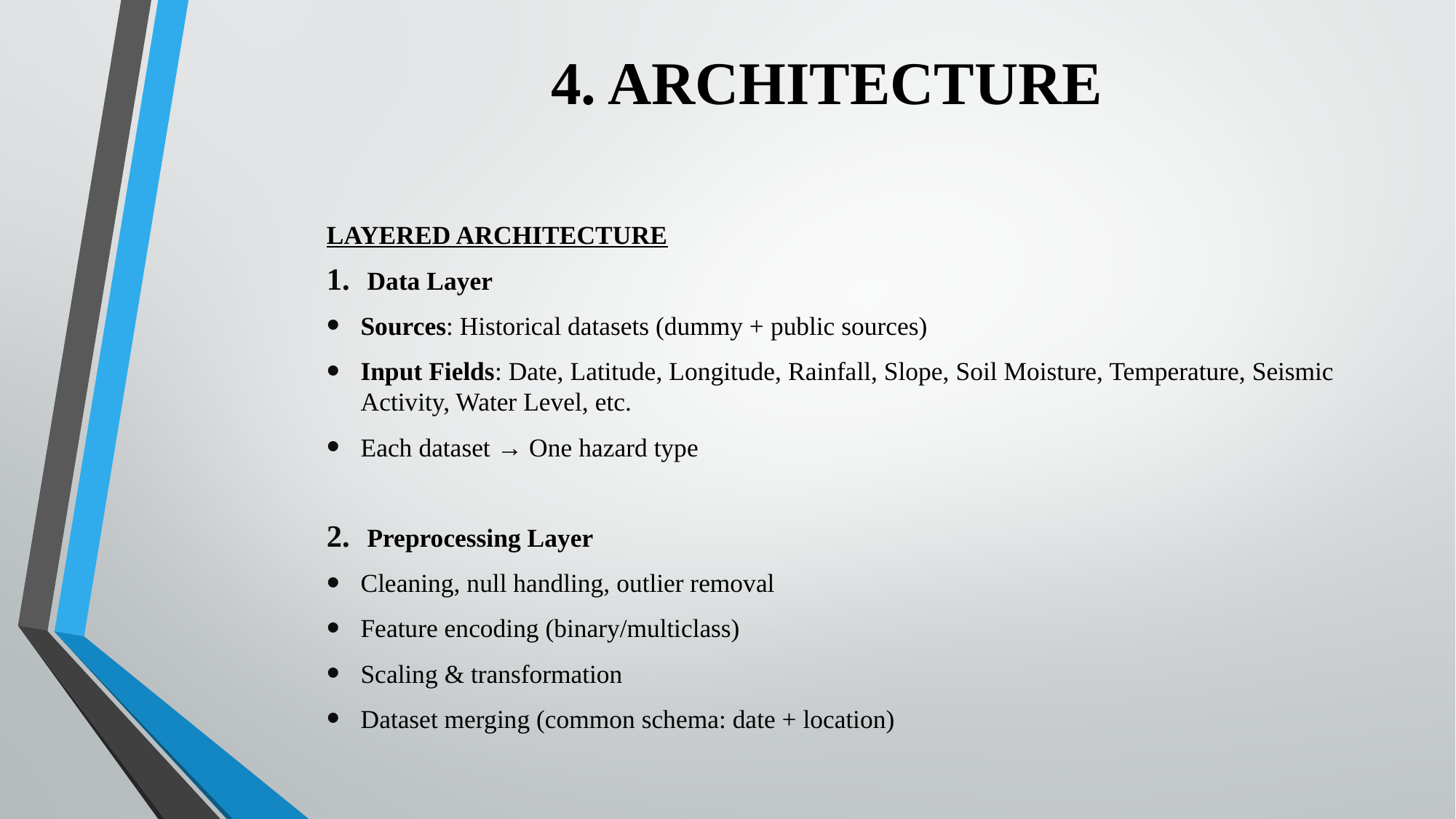

# 4. ARCHITECTURE

LAYERED ARCHITECTURE
 Data Layer
Sources: Historical datasets (dummy + public sources)
Input Fields: Date, Latitude, Longitude, Rainfall, Slope, Soil Moisture, Temperature, Seismic Activity, Water Level, etc.
Each dataset → One hazard type

 Preprocessing Layer
Cleaning, null handling, outlier removal
Feature encoding (binary/multiclass)
Scaling & transformation
Dataset merging (common schema: date + location)